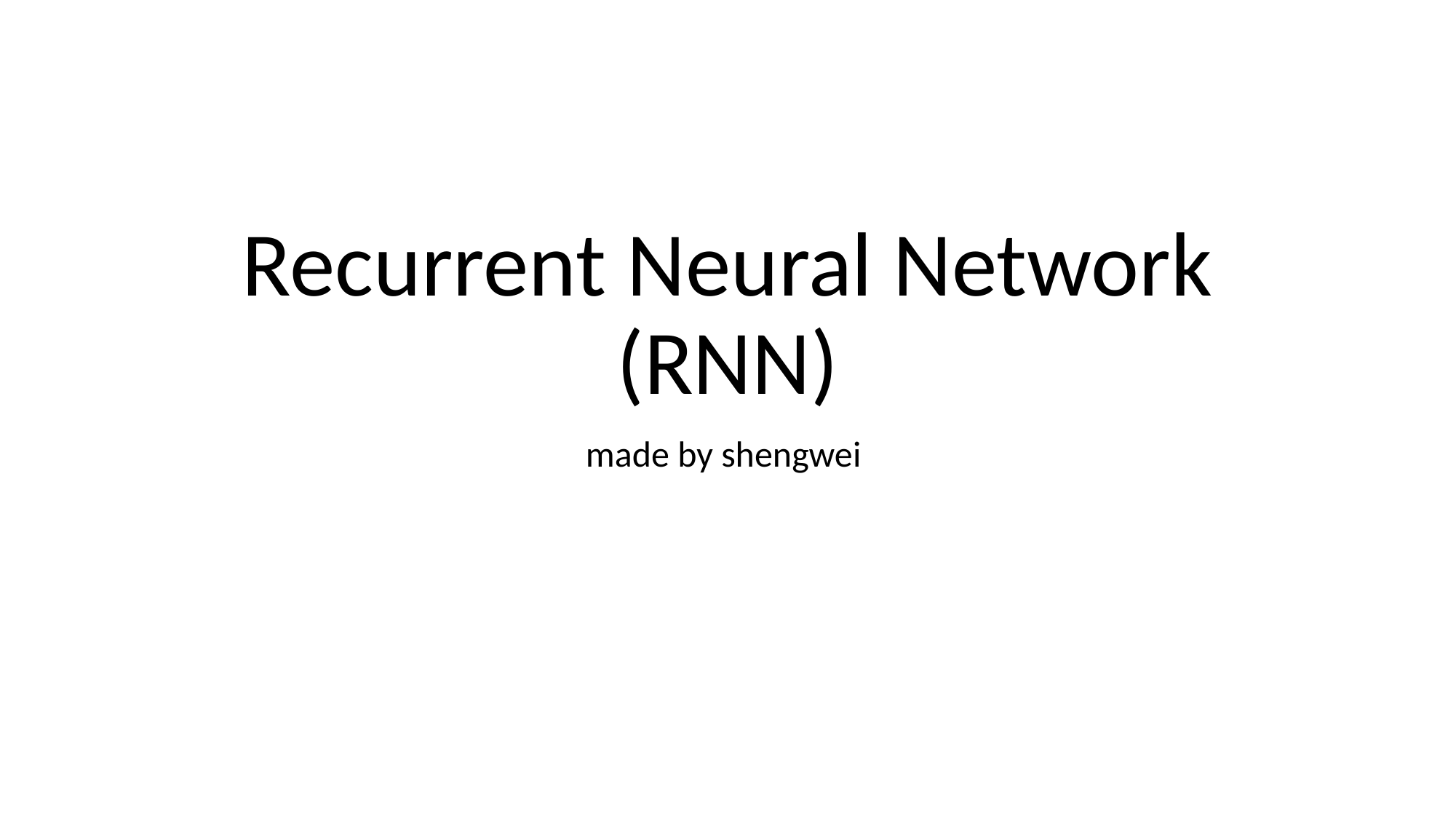

# Recurrent Neural Network (RNN)
made by shengwei